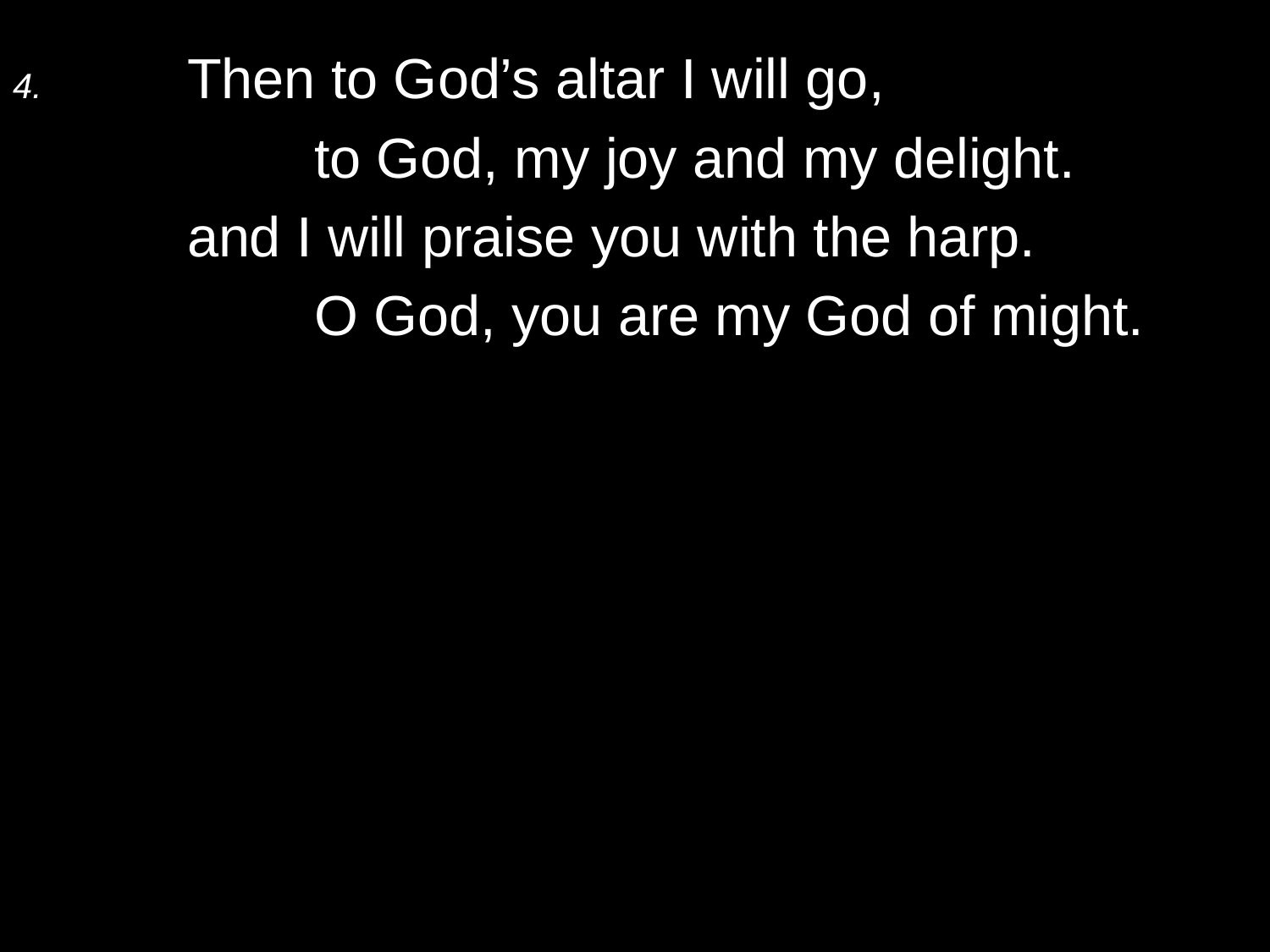

4.	Then to God’s altar I will go,
		to God, my joy and my delight.
	and I will praise you with the harp.
		O God, you are my God of might.